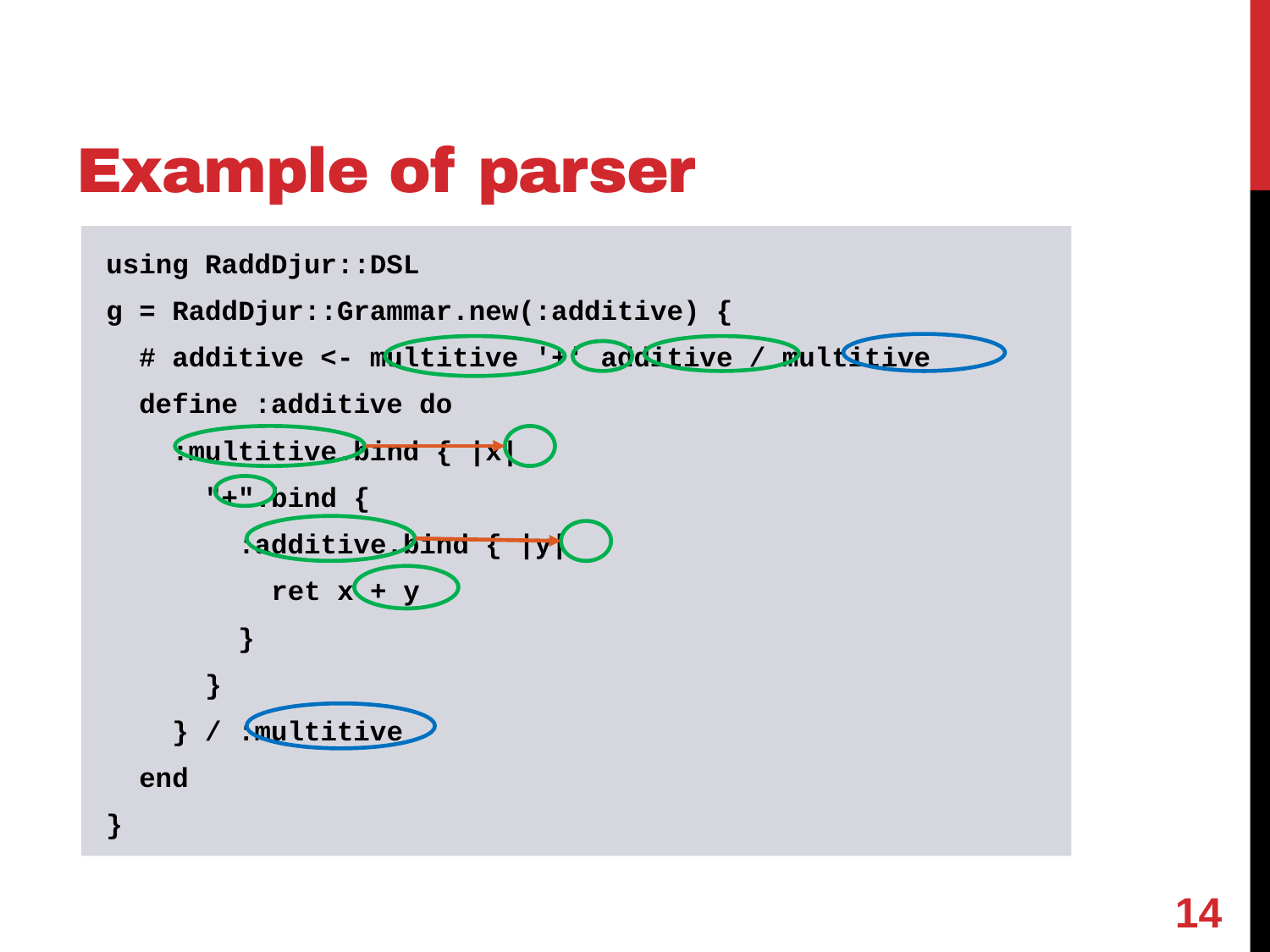

# Example of parser
using RaddDjur::DSL
g = RaddDjur::Grammar.new(:additive) {
  # additive <- multitive '+' additive / multitive
  define :additive do
    :multitive.bind { |x|
      "+".bind {
        :additive.bind { |y|
          ret x + y
        }
      }
    } / :multitive
  end
}

14